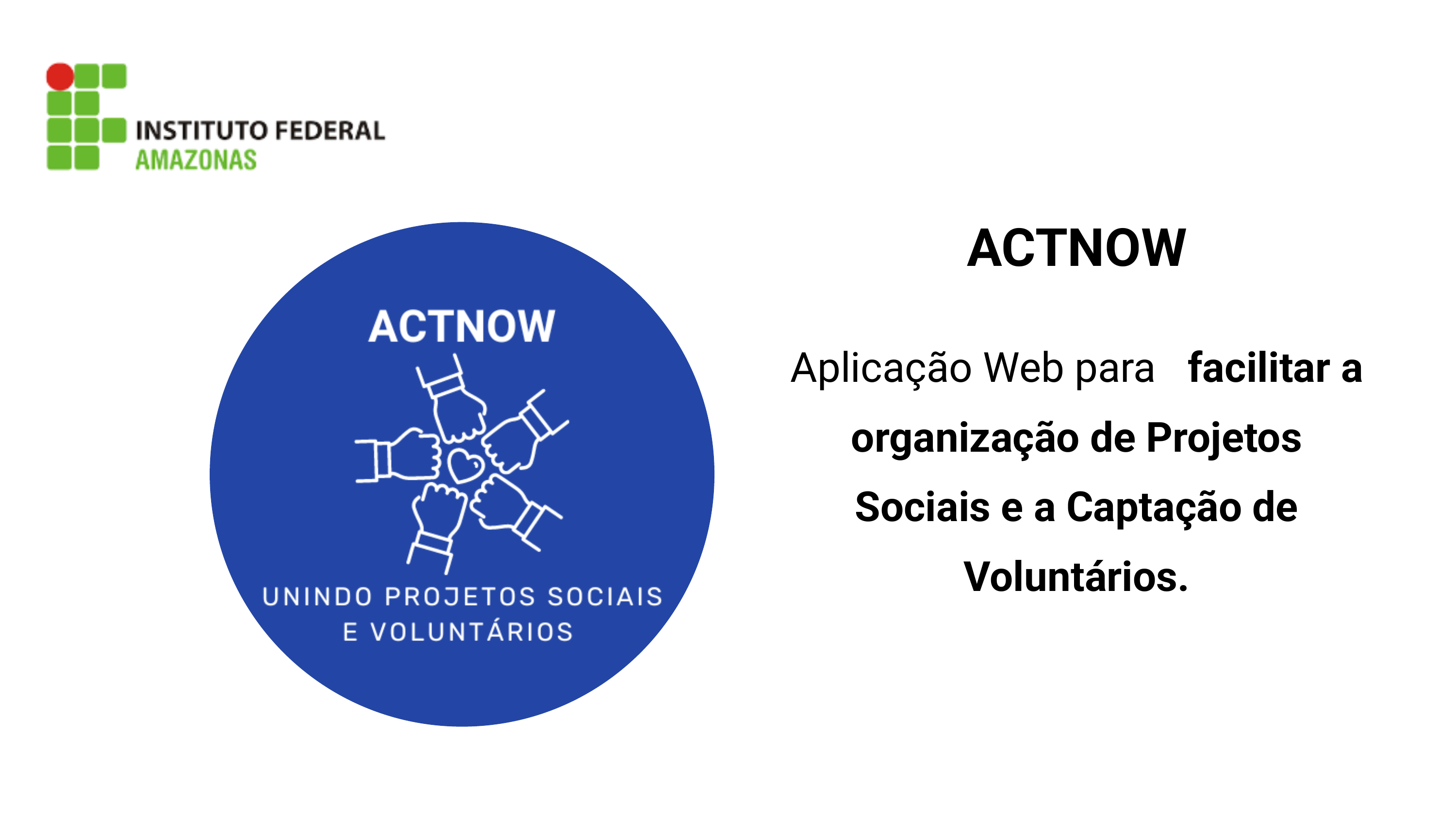

ACTNOW

Aplicação Web para   facilitar a organização de Projetos Sociais e a Captação de Voluntários.